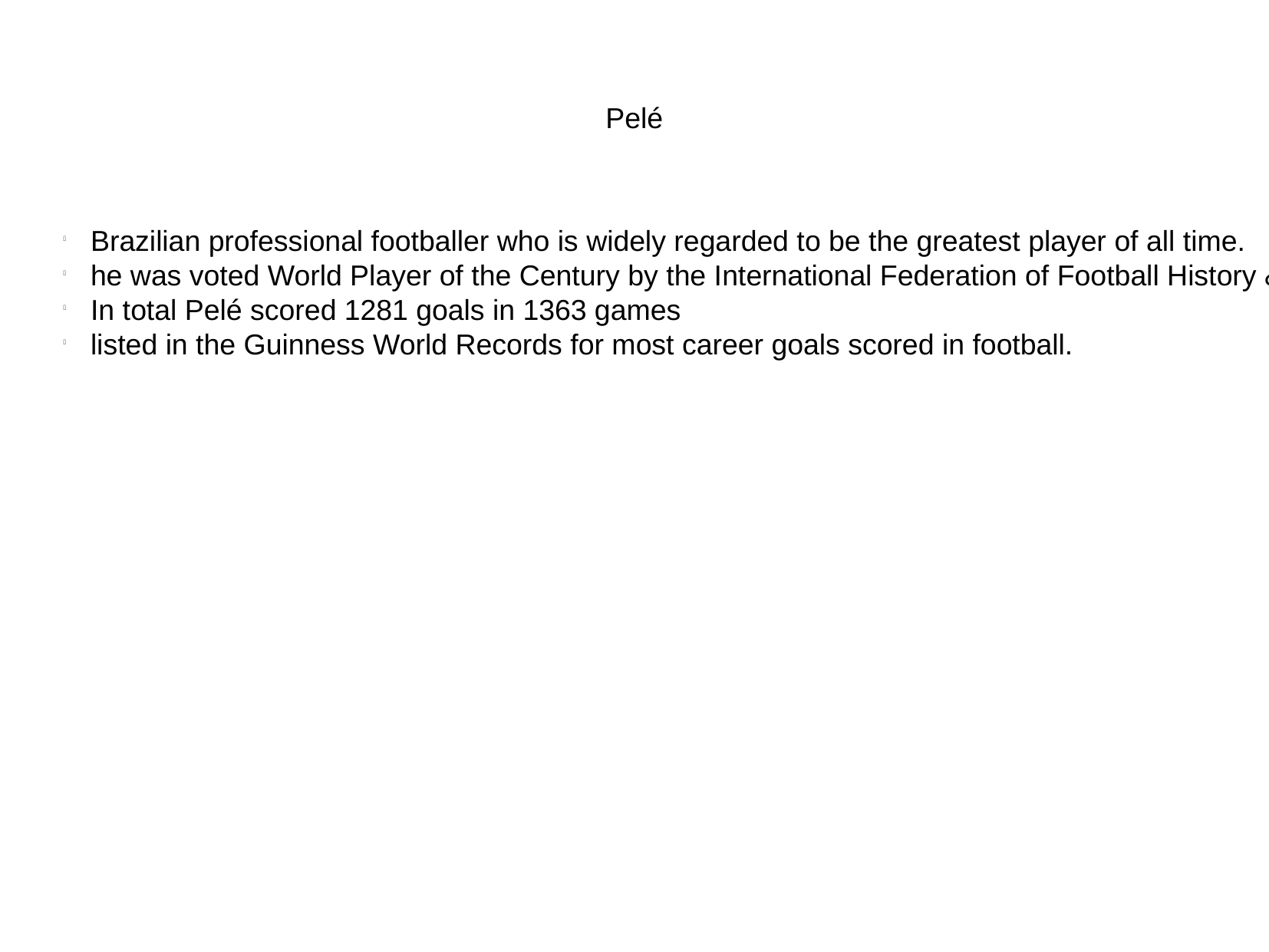

Pelé
Brazilian professional footballer who is widely regarded to be the greatest player of all time.
he was voted World Player of the Century by the International Federation of Football History & Statistics
In total Pelé scored 1281 goals in 1363 games
listed in the Guinness World Records for most career goals scored in football.